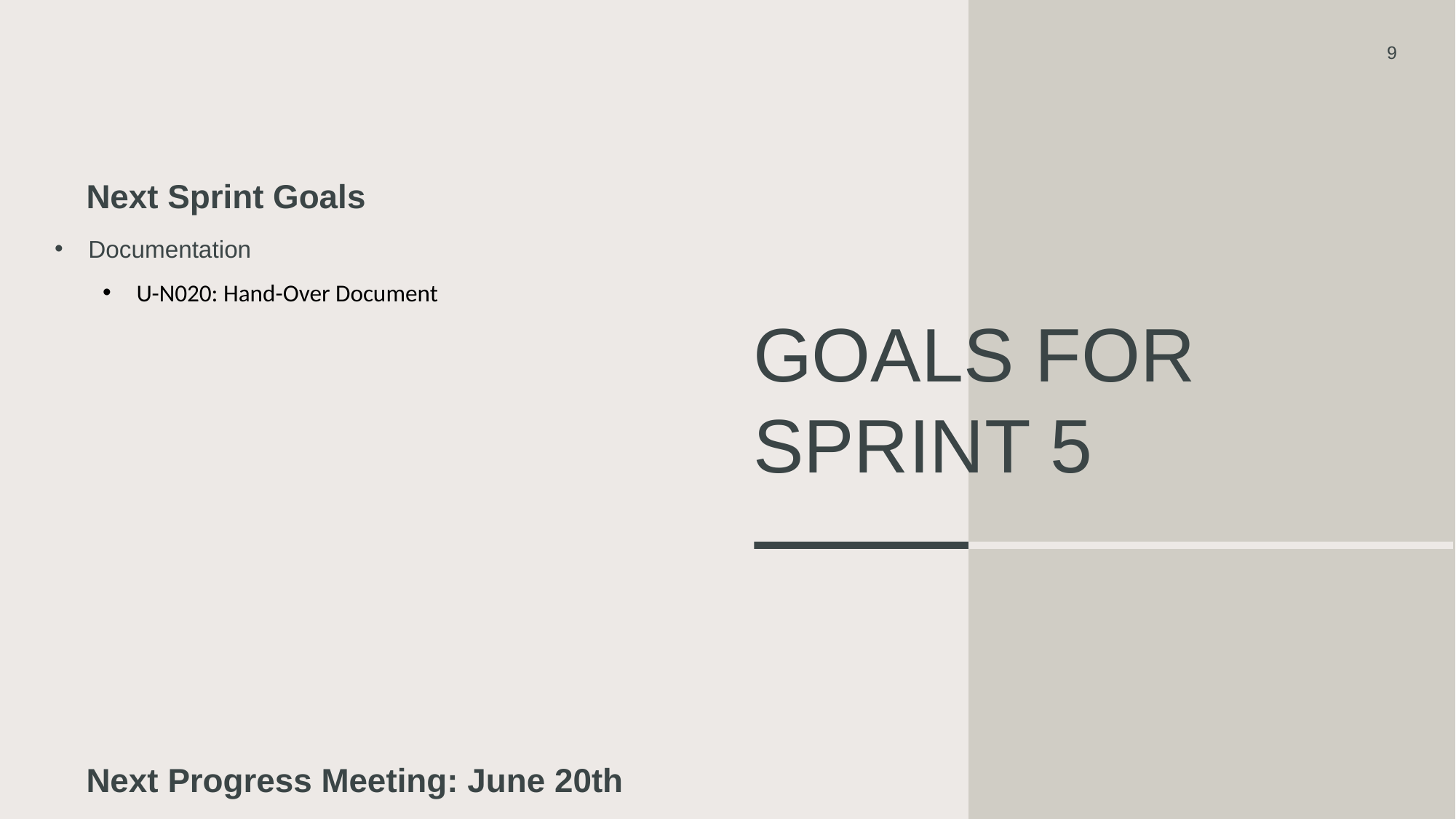

9
Next Sprint Goals
Documentation
U-N020: Hand-Over Document

# Goals for sprint 5
Next Progress Meeting: June 20th